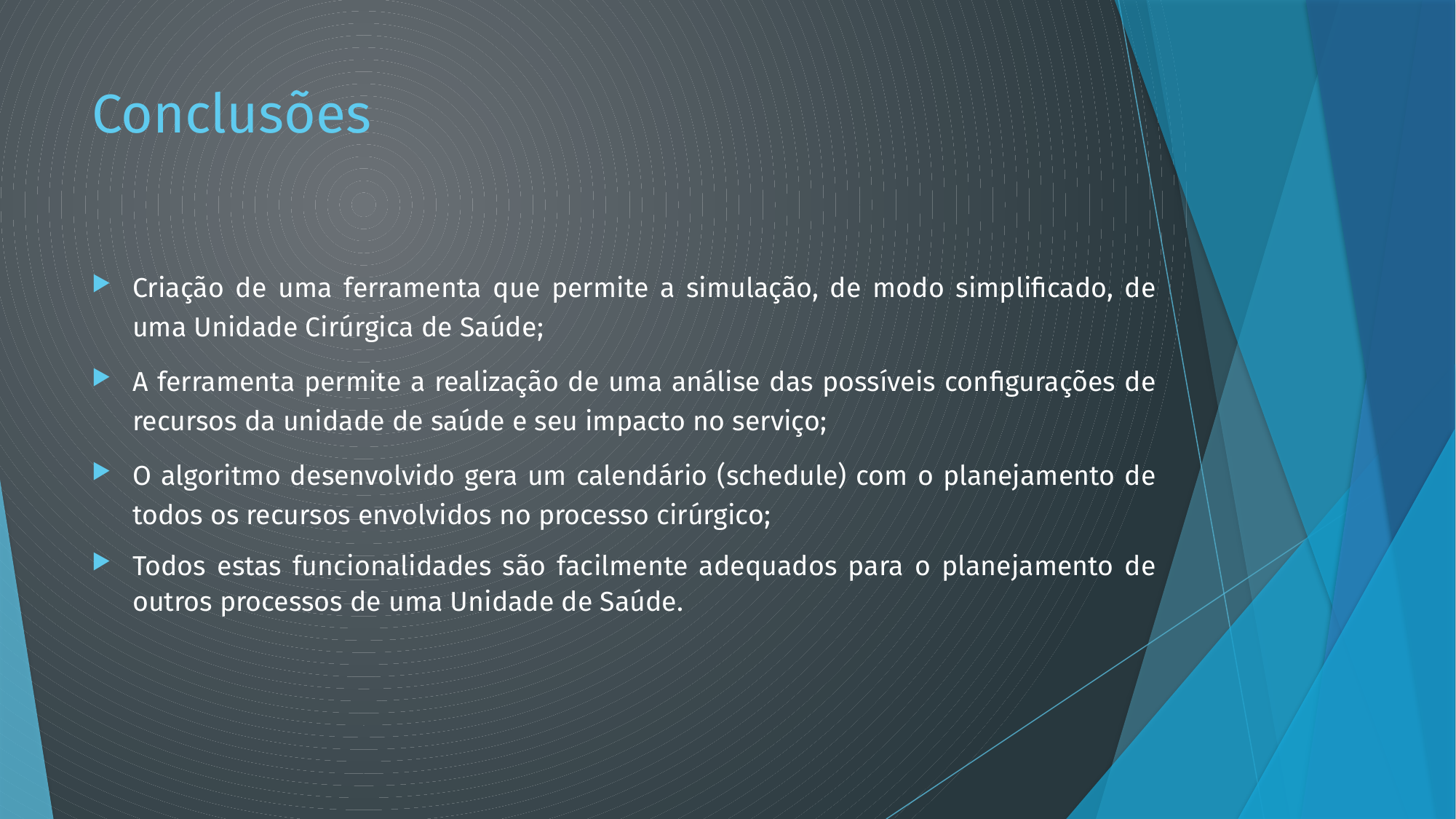

# Conclusões
Criação de uma ferramenta que permite a simulação, de modo simplificado, de uma Unidade Cirúrgica de Saúde;
A ferramenta permite a realização de uma análise das possíveis configurações de recursos da unidade de saúde e seu impacto no serviço;
O algoritmo desenvolvido gera um calendário (schedule) com o planejamento de todos os recursos envolvidos no processo cirúrgico;
Todos estas funcionalidades são facilmente adequados para o planejamento de outros processos de uma Unidade de Saúde.